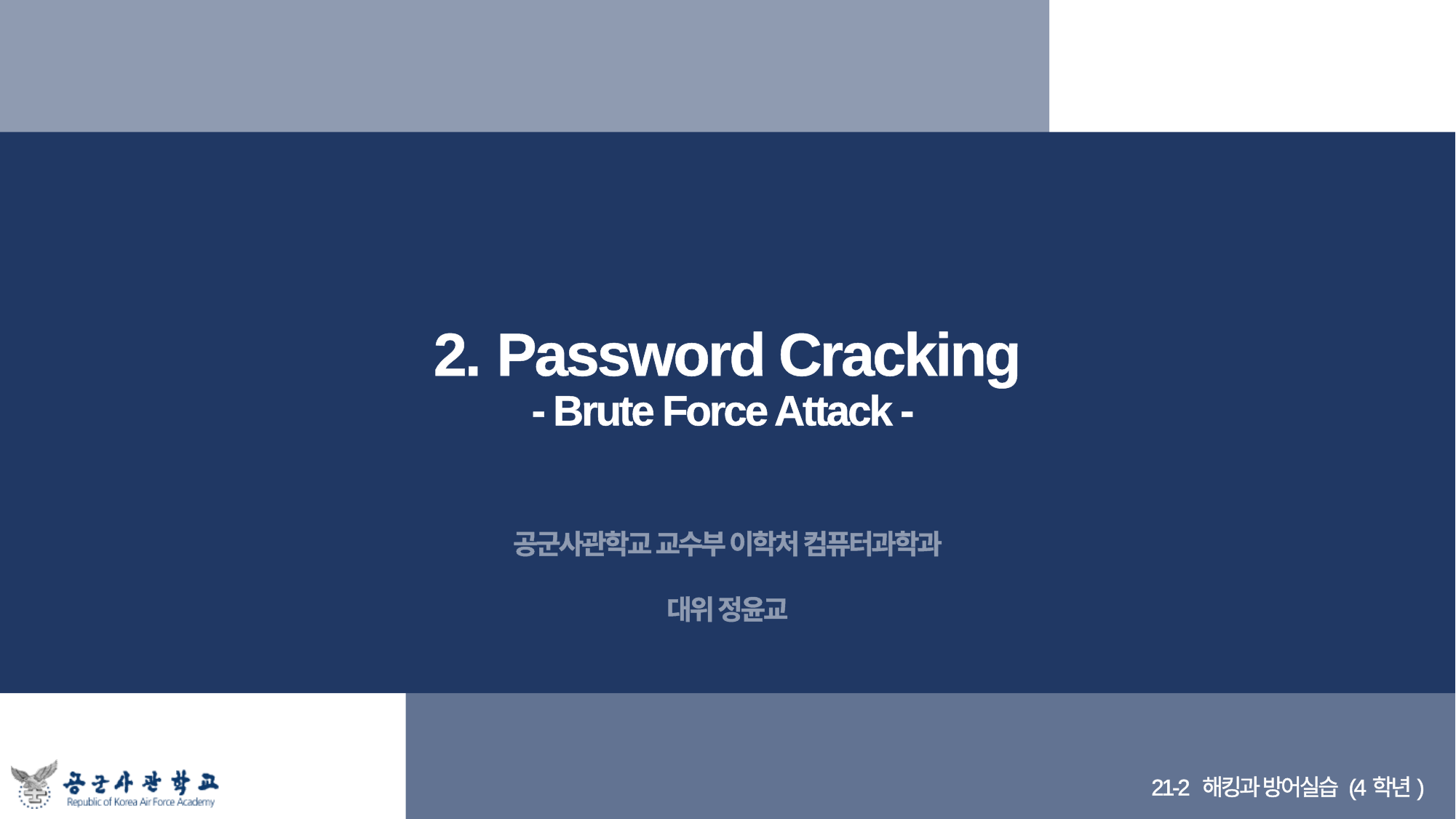

# 2. Password Cracking - Brute Force Attack -